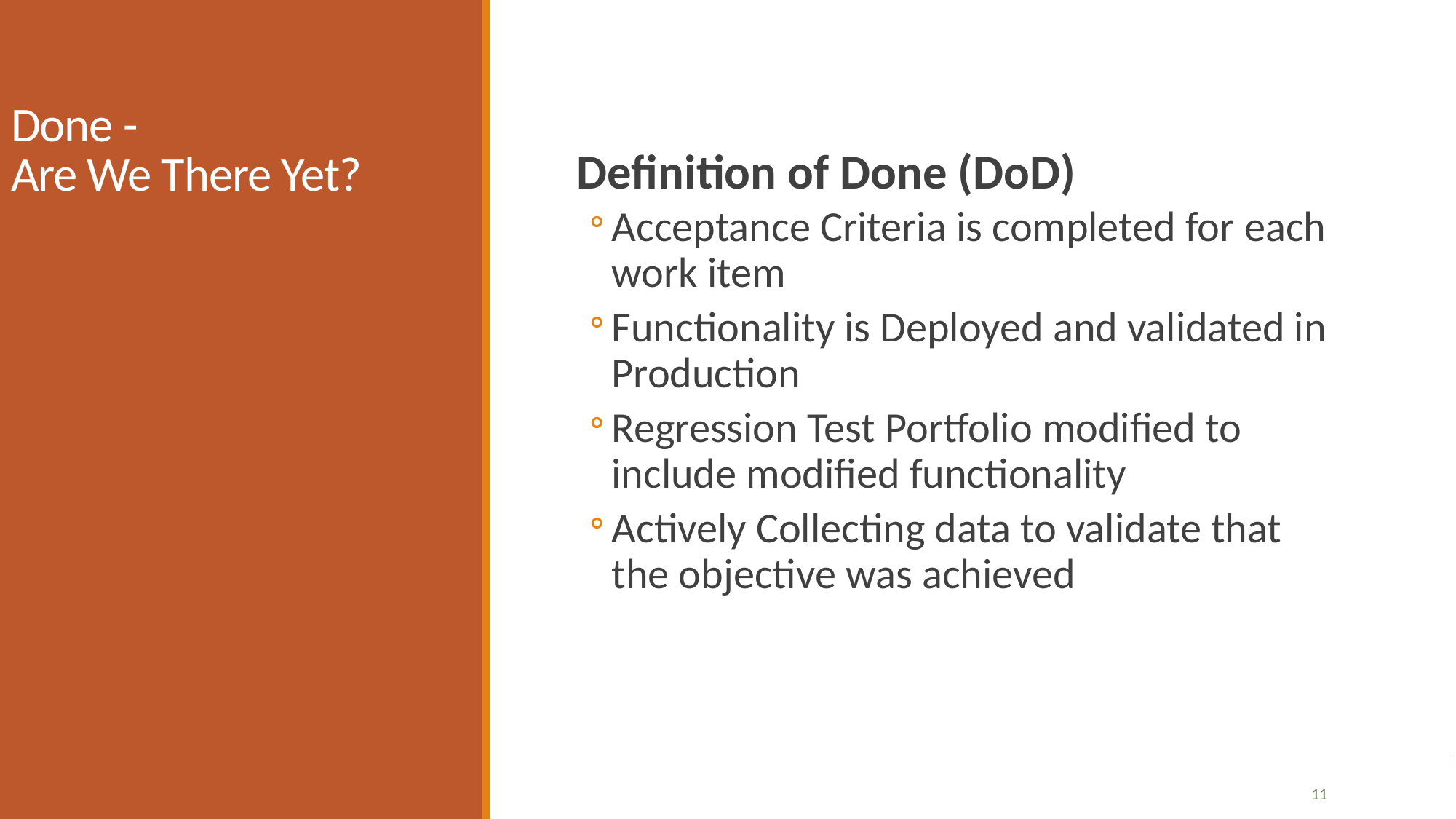

# Done - Are We There Yet?
Definition of Done (DoD)
Acceptance Criteria is completed for each work item
Functionality is Deployed and validated in Production
Regression Test Portfolio modified to include modified functionality
Actively Collecting data to validate that the objective was achieved
11